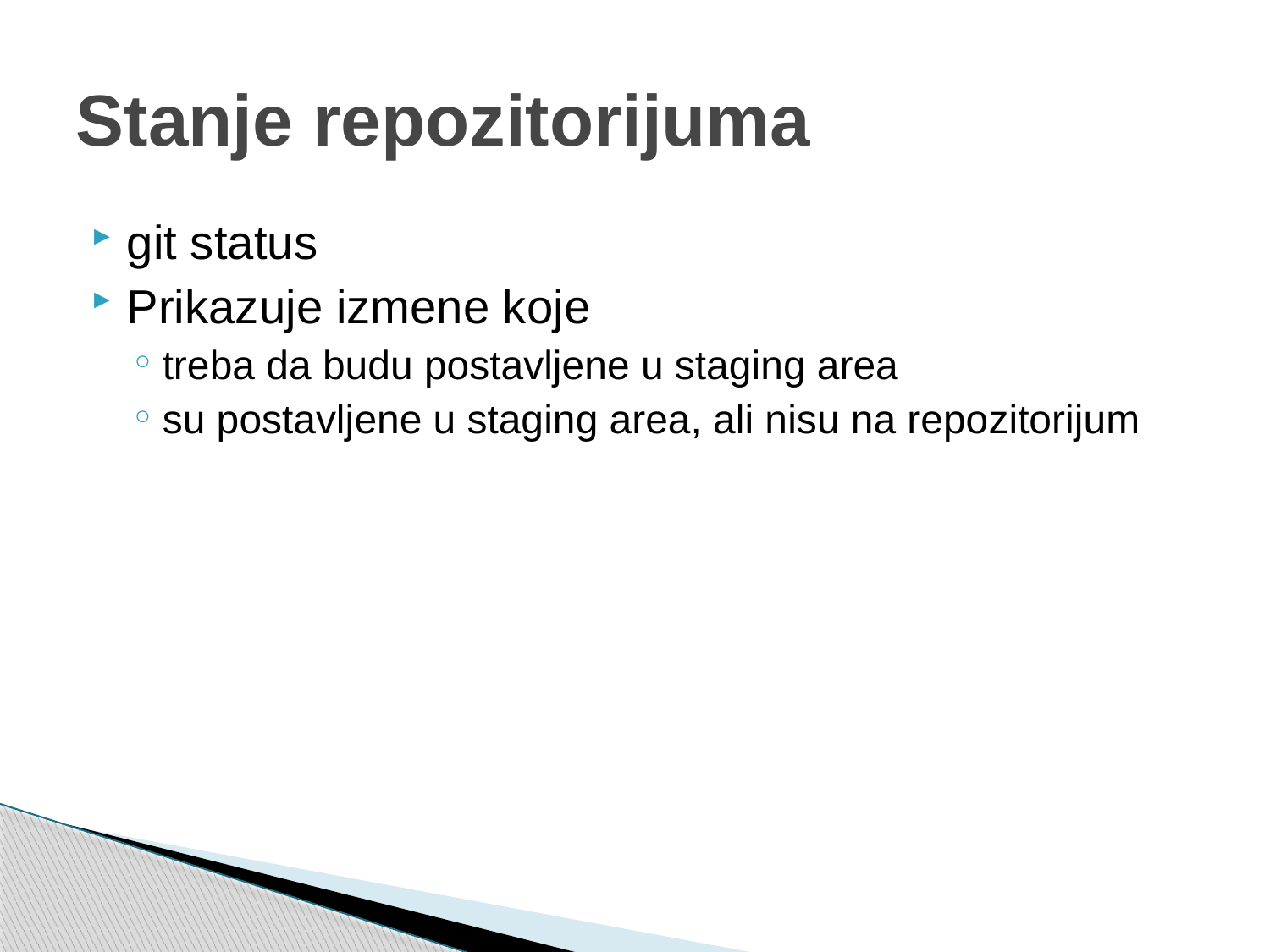

# Stanje repozitorijuma
git status
Prikazuje izmene koje
treba da budu postavljene u staging area
su postavljene u staging area, ali nisu na repozitorijum